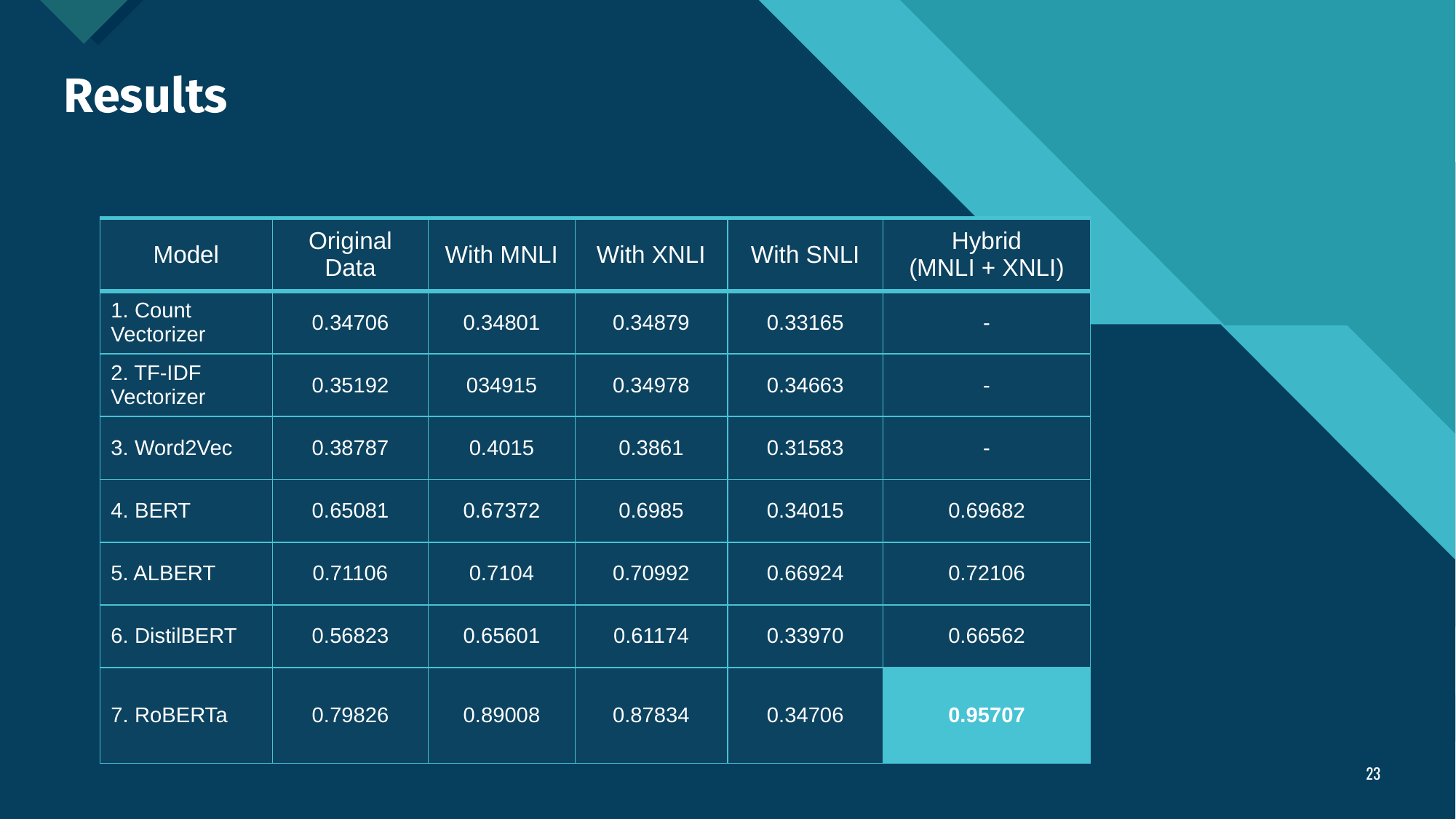

# Results
| Model | Original Data | With MNLI | With XNLI | With SNLI | Hybrid (MNLI + XNLI) |
| --- | --- | --- | --- | --- | --- |
| 1. Count Vectorizer | 0.34706 | 0.34801 | 0.34879 | 0.33165 | - |
| 2. TF-IDF Vectorizer | 0.35192 | 034915 | 0.34978 | 0.34663 | - |
| 3. Word2Vec | 0.38787 | 0.4015 | 0.3861 | 0.31583 | - |
| 4. BERT | 0.65081 | 0.67372 | 0.6985 | 0.34015 | 0.69682 |
| 5. ALBERT | 0.71106 | 0.7104 | 0.70992 | 0.66924 | 0.72106 |
| 6. DistilBERT | 0.56823 | 0.65601 | 0.61174 | 0.33970 | 0.66562 |
| 7. RoBERTa | 0.79826 | 0.89008 | 0.87834 | 0.34706 | 0.95707 |
23